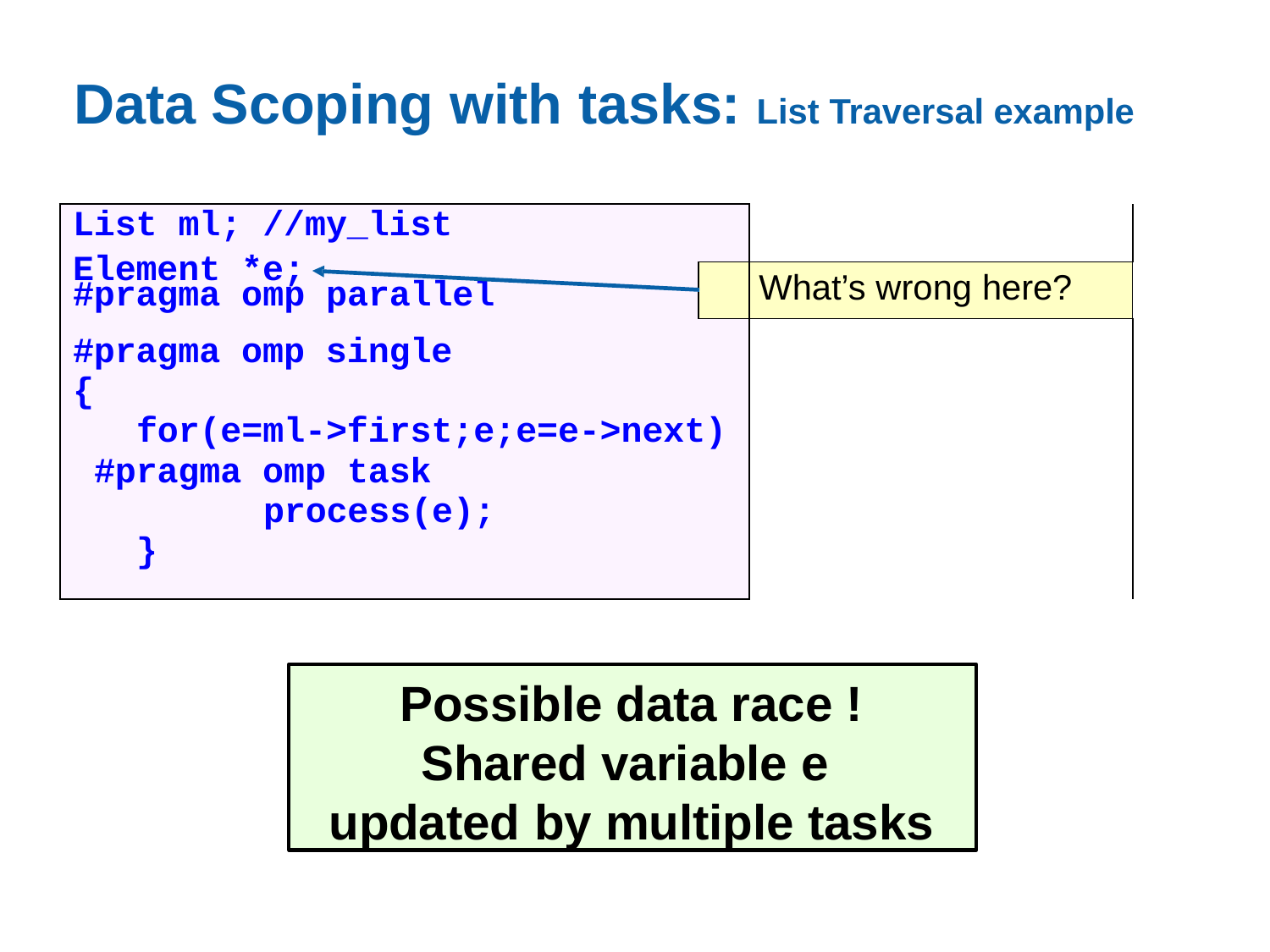

# Data Scoping with tasks: List Traversal example
| List ml; //my\_list |  |  |
| --- | --- | --- |
| Element \*e; #pragma omp parallel |  | What’s wrong here? |
| #pragma omp single { for(e=ml->first;e;e=e->next) #pragma omp task process(e); } |  |  |

Possible data race !
Shared variable e  updated by multiple tasks